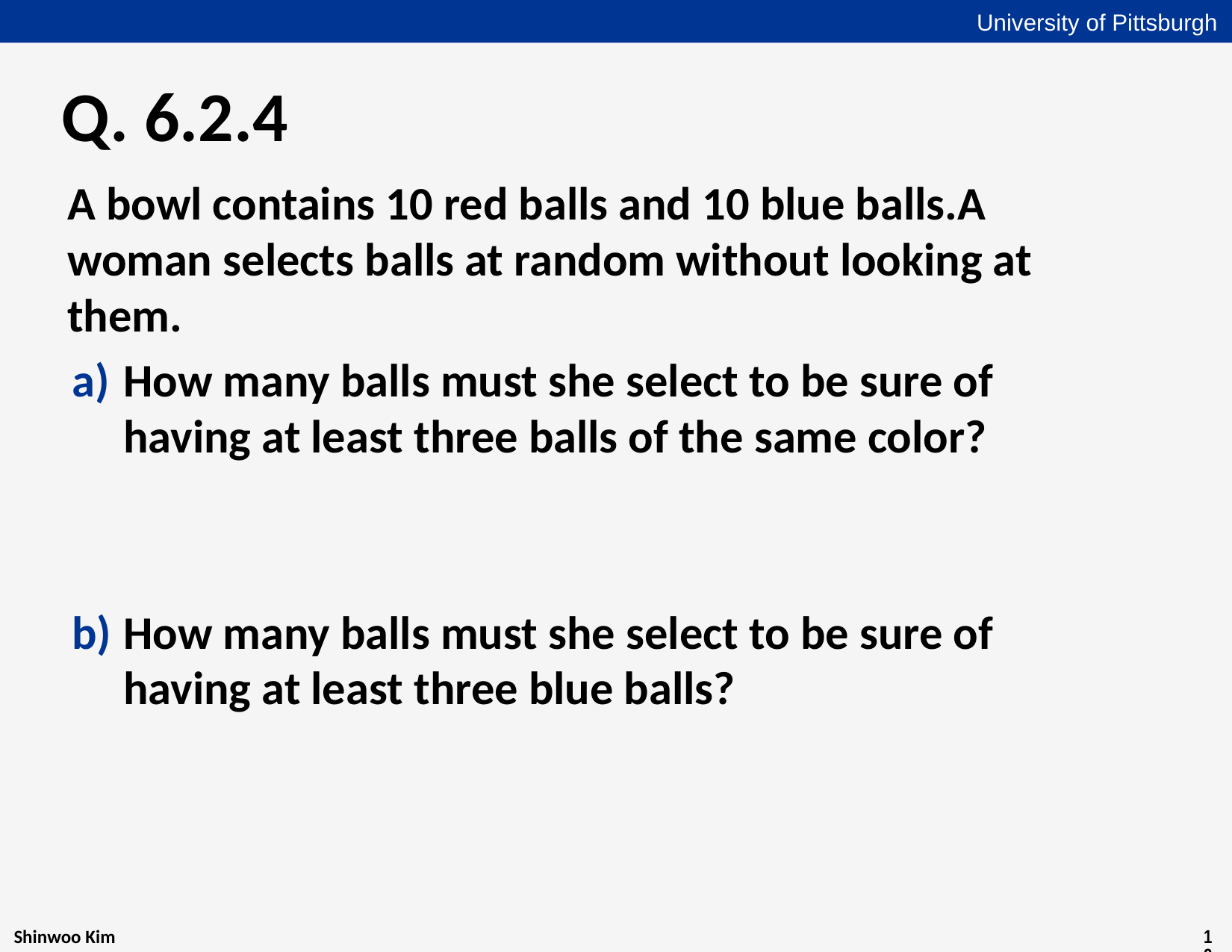

# Q. 6.2.4
A bowl contains 10 red balls and 10 blue balls.A woman selects balls at random without looking at them.
How many balls must she select to be sure of having at least three balls of the same color?

How many balls must she select to be sure of having at least three blue balls?